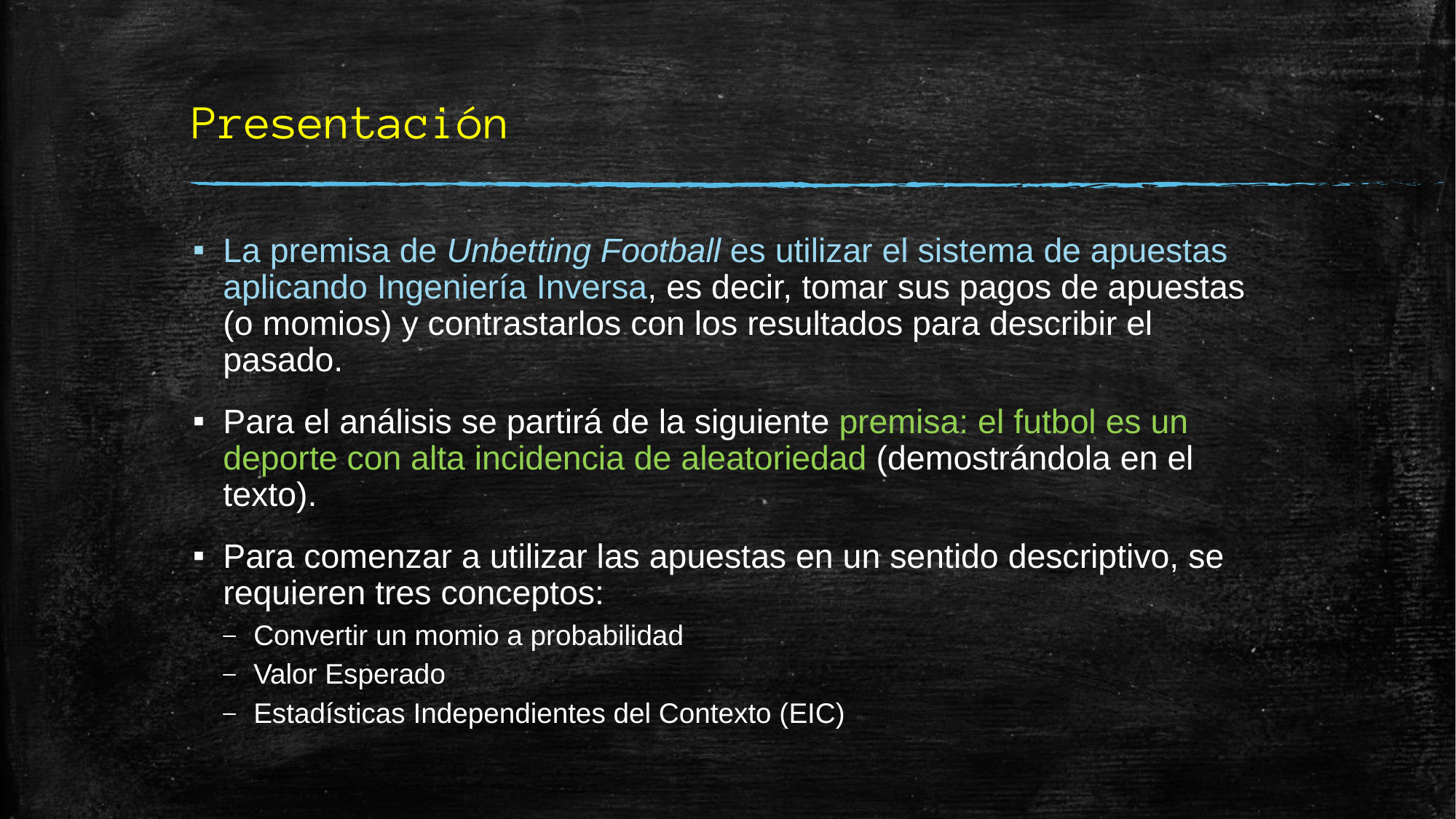

# Presentación
La premisa de Unbetting Football es utilizar el sistema de apuestas aplicando Ingeniería Inversa, es decir, tomar sus pagos de apuestas (o momios) y contrastarlos con los resultados para describir el pasado.
Para el análisis se partirá de la siguiente premisa: el futbol es un deporte con alta incidencia de aleatoriedad (demostrándola en el texto).
Para comenzar a utilizar las apuestas en un sentido descriptivo, se requieren tres conceptos:
Convertir un momio a probabilidad
Valor Esperado
Estadísticas Independientes del Contexto (EIC)